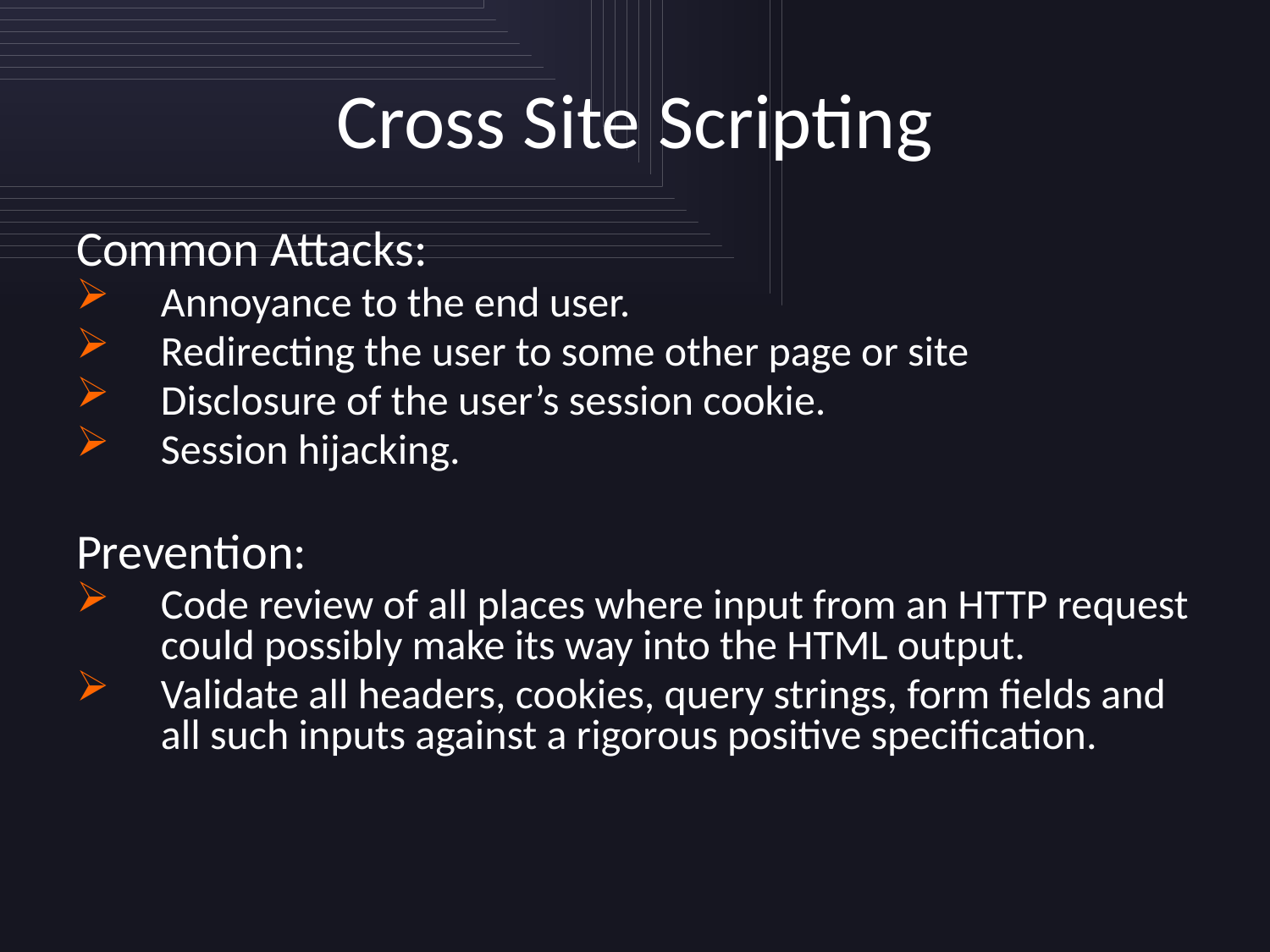

# Cross Site Scripting
Common Attacks:
Annoyance to the end user.
Redirecting the user to some other page or site
Disclosure of the user’s session cookie.
Session hijacking.

Prevention:
Code review of all places where input from an HTTP request could possibly make its way into the HTML output.
Validate all headers, cookies, query strings, form fields and all such inputs against a rigorous positive specification.